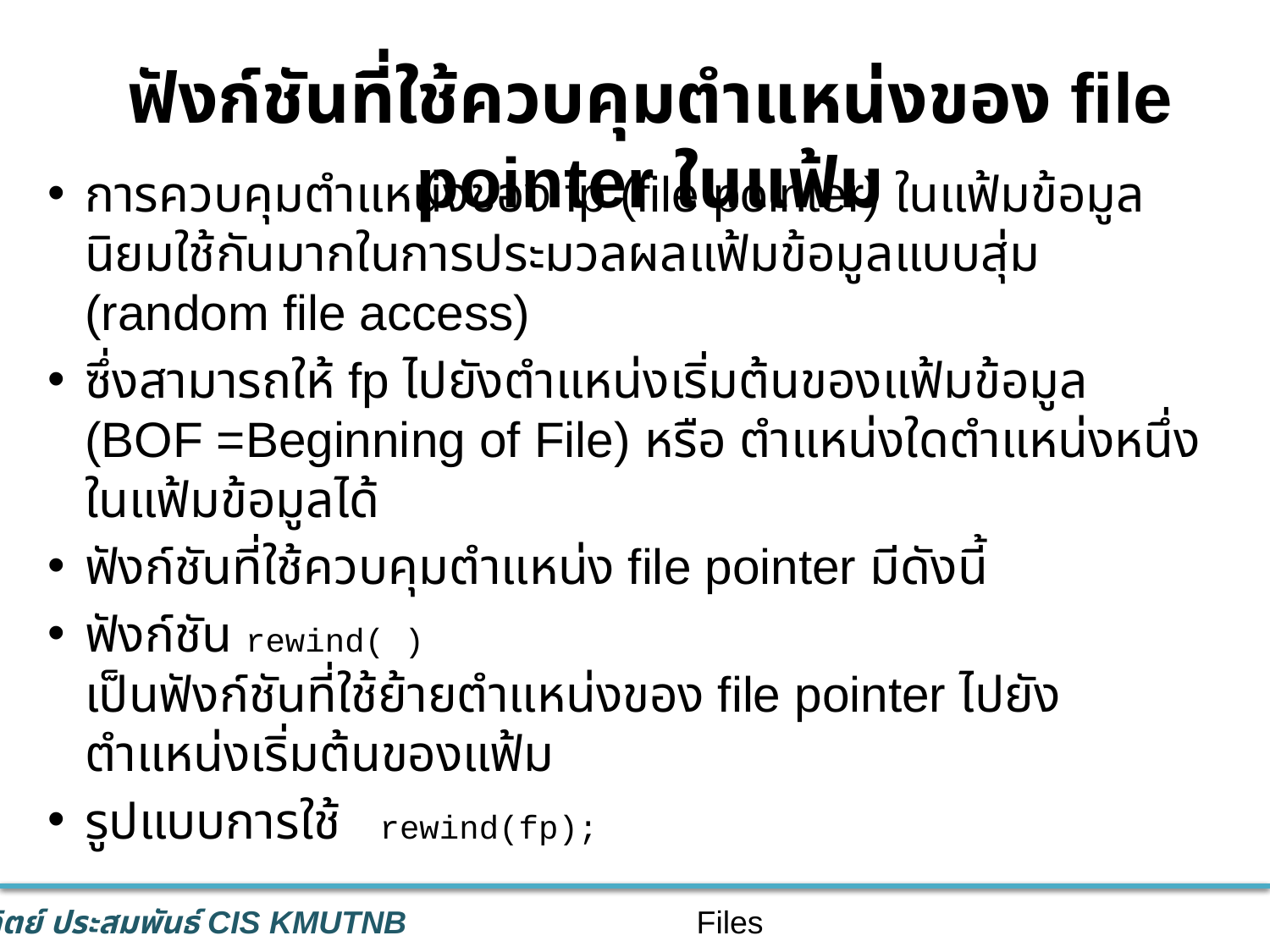

ฟังก์ชันที่ใช้ควบคุมตำแหน่งของ file pointer ในแฟ้ม
การควบคุมตำแหน่งของ fp (file pointer) ในแฟ้มข้อมูล นิยมใช้กันมากในการประมวลผลแฟ้มข้อมูลแบบสุ่ม (random file access)
ซึ่งสามารถให้ fp ไปยังตำแหน่งเริ่มต้นของแฟ้มข้อมูล (BOF =Beginning of File) หรือ ตำแหน่งใดตำแหน่งหนึ่งในแฟ้มข้อมูลได้
ฟังก์ชันที่ใช้ควบคุมตำแหน่ง file pointer มีดังนี้
ฟังก์ชัน rewind( )
เป็นฟังก์ชันที่ใช้ย้ายตำแหน่งของ file pointer ไปยังตำแหน่งเริ่มต้นของแฟ้ม
รูปแบบการใช้   rewind(fp);

Files